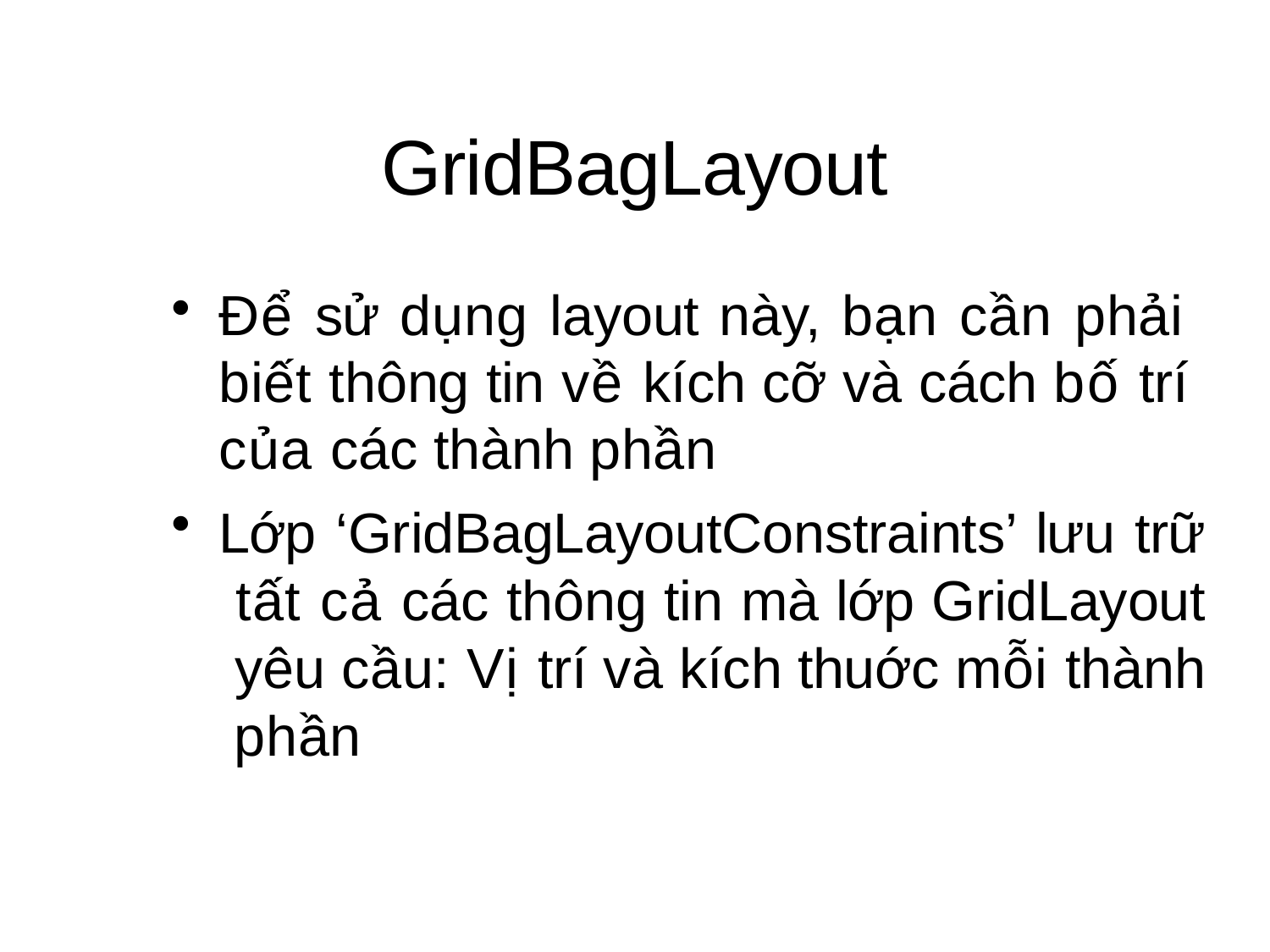

# GridBagLayout
Để sử dụng layout này, bạn cần phải  biết thông tin về kích cỡ và cách bố trí  của các thành phần
Lớp ‘GridBagLayoutConstraints’ lưu trữ  tất cả các thông tin mà lớp GridLayout  yêu cầu: Vị trí và kích thuớc mỗi thành  phần